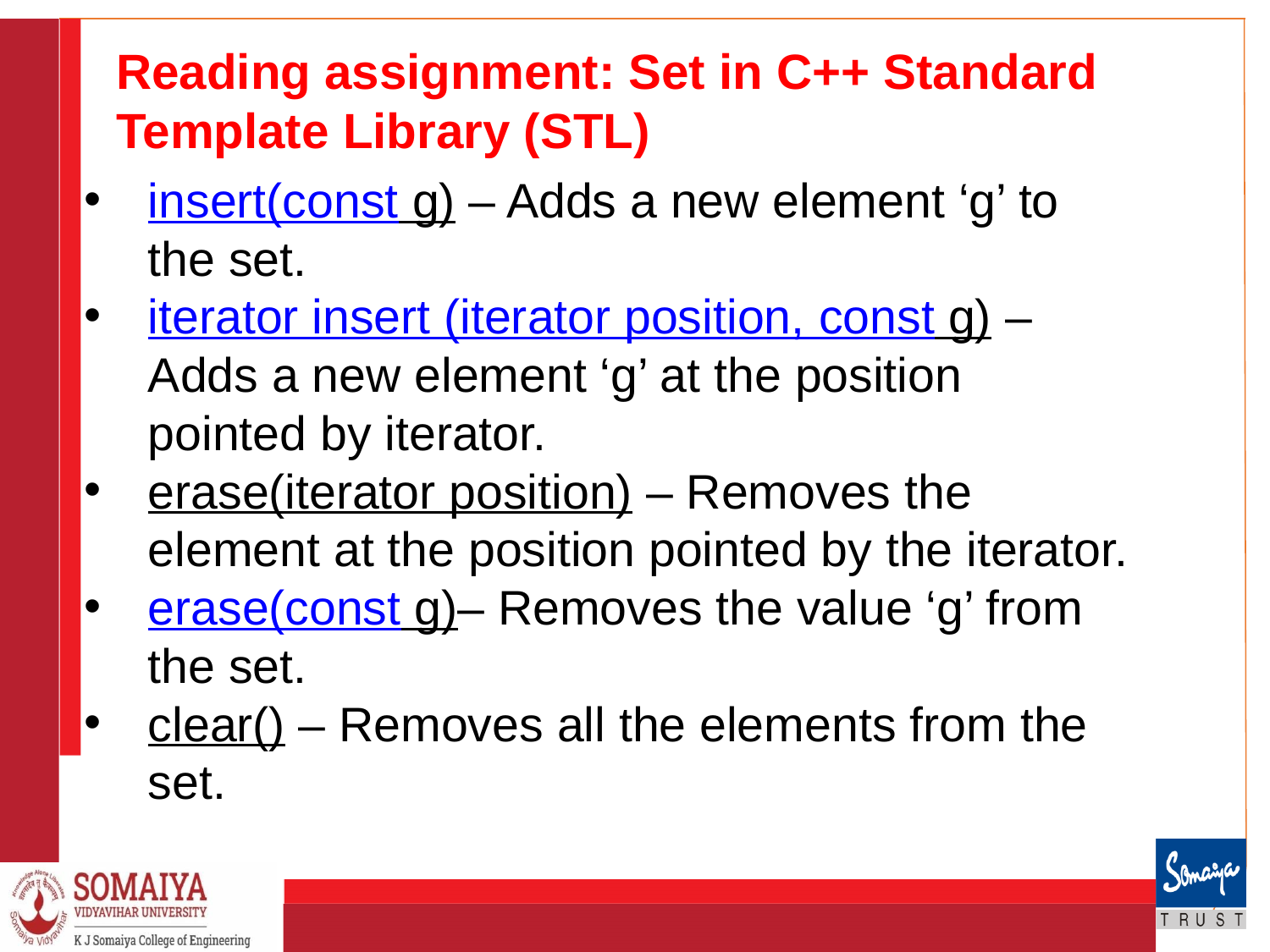

# Reading assignment: Set in C++ Standard Template Library (STL)
insert(const g) – Adds a new element ‘g’ to the set.
iterator insert (iterator position, const g) – Adds a new element ‘g’ at the position pointed by iterator.
erase(iterator position) – Removes the element at the position pointed by the iterator.
erase(const g)– Removes the value ‘g’ from the set.
clear() – Removes all the elements from the set.